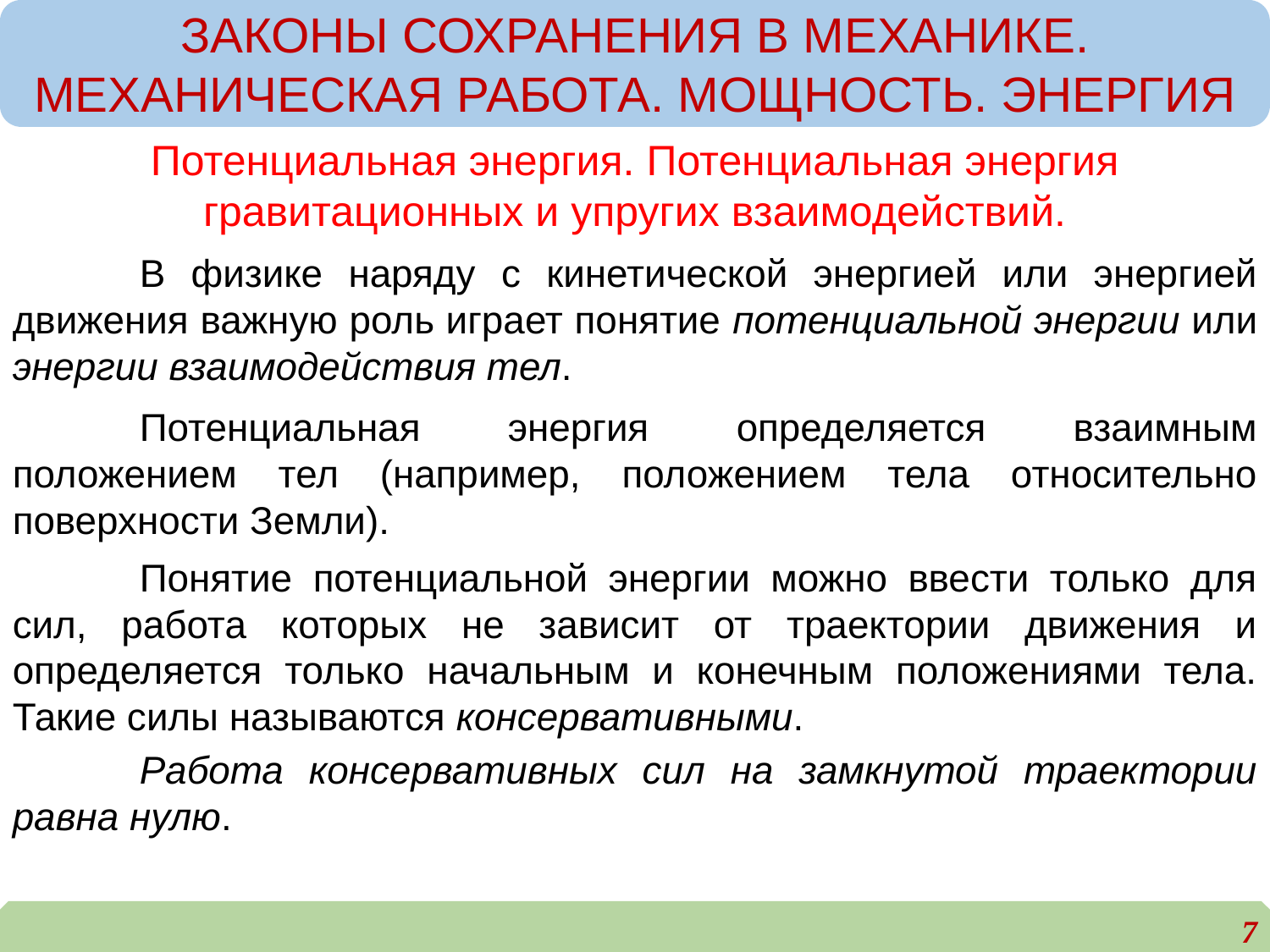

ЗАКОНЫ СОХРАНЕНИЯ В МЕХАНИКЕ. МЕХАНИЧЕСКАЯ РАБОТА. МОЩНОСТЬ. ЭНЕРГИЯ

Потенциальная энергия. Потенциальная энергия гравитационных и упругих взаимодействий.
	В физике наряду с кинетической энергией или энергией движения важную роль играет понятие потенциальной энергии или энергии взаимодействия тел.
	Потенциальная энергия определяется взаимным положением тел (например, положением тела относительно поверхности Земли).
	Понятие потенциальной энергии можно ввести только для сил, работа которых не зависит от траектории движения и определяется только начальным и конечным положениями тела. Такие силы называются консервативными.
	Работа консервативных сил на замкнутой траектории равна нулю.

7